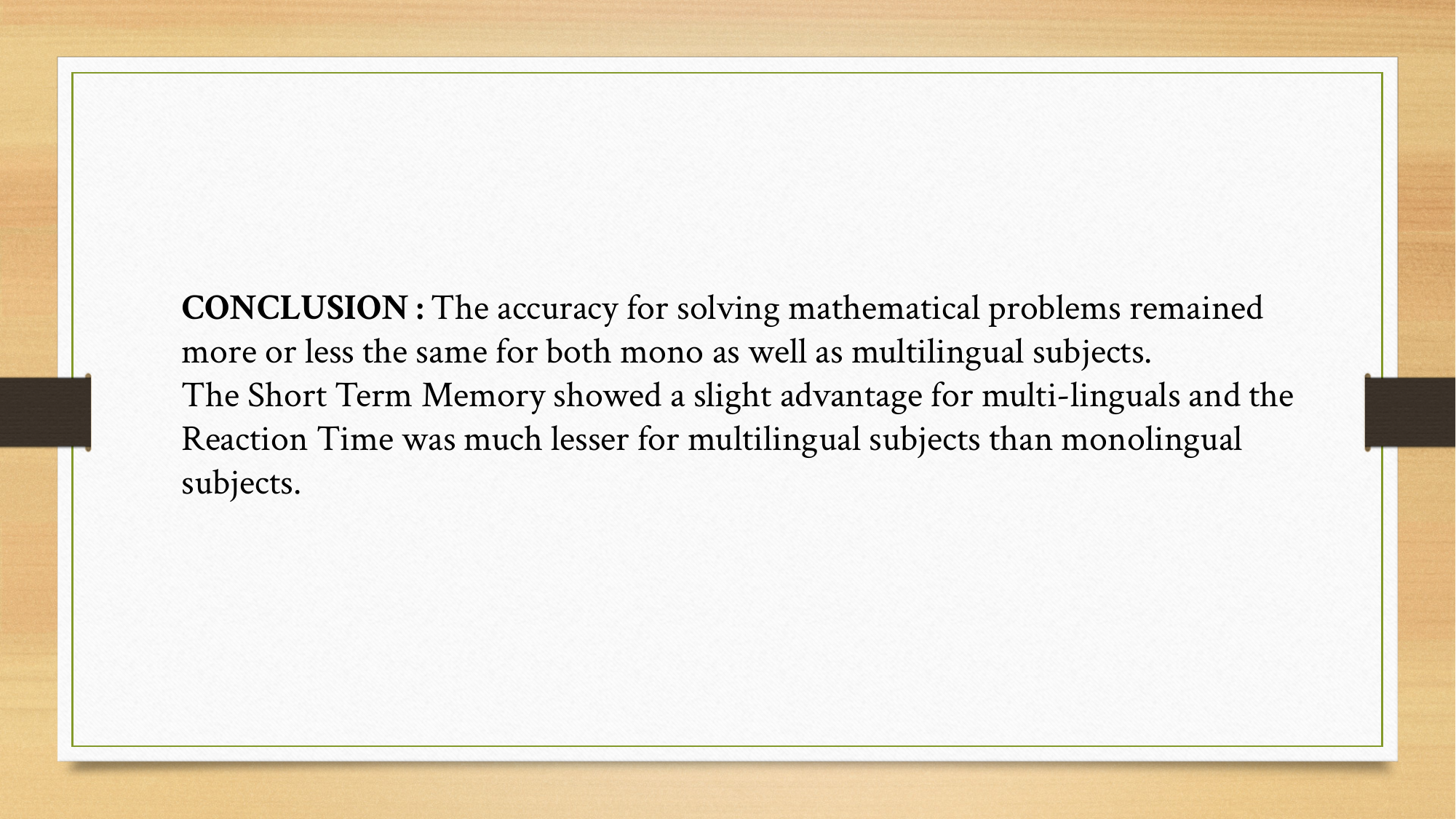

CONCLUSION : The accuracy for solving mathematical problems remained more or less the same for both mono as well as multilingual subjects.
The Short Term Memory showed a slight advantage for multi-linguals and the Reaction Time was much lesser for multilingual subjects than monolingual subjects.